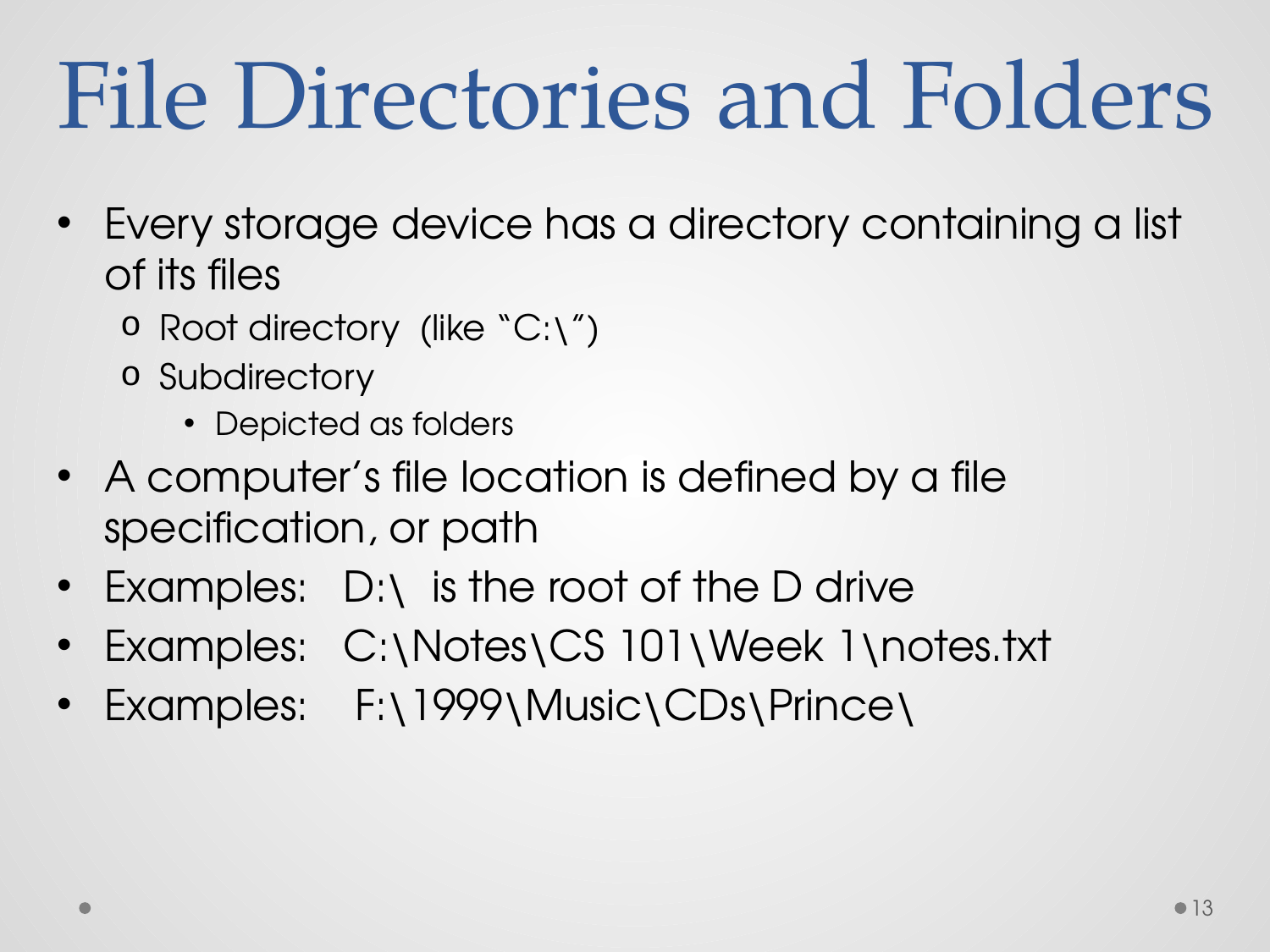

# File Directories and Folders
Every storage device has a directory containing a list of its files
Root directory  (like “C:\”)
Subdirectory
Depicted as folders
A computer’s file location is defined by a file specification, or path
Examples:   D:\  is the root of the D drive
Examples:   C:\Notes\CS 101\Week 1\notes.txt
Examples:    F:\1999\Music\CDs\Prince\

13